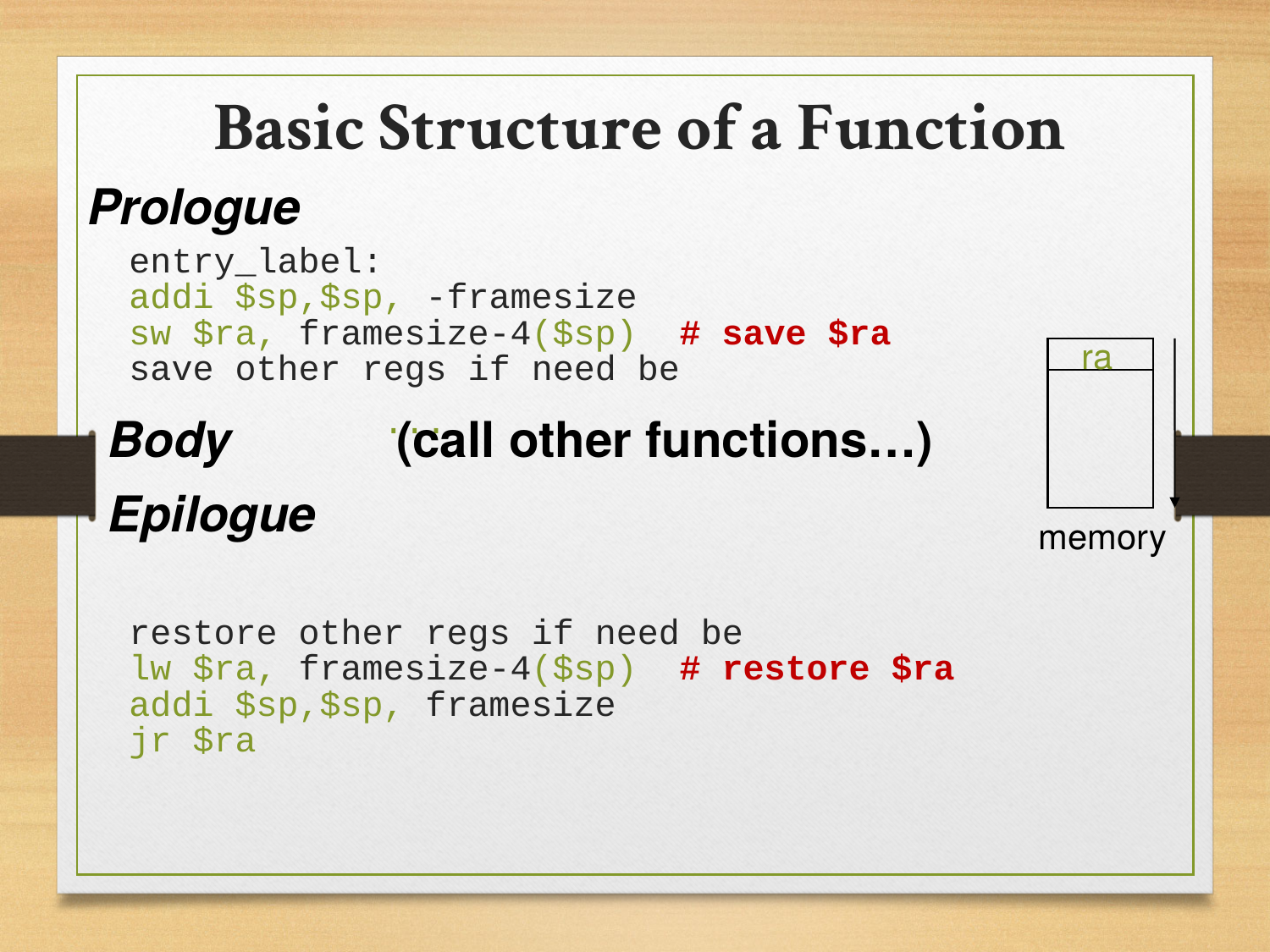

Basic Structure of a Function
Prologue

entry_label:
addi $sp,$sp, -framesize
sw $ra, framesize-4($sp)  # save $ra
save other regs if need be
		...

restore other regs if need be
lw $ra, framesize-4($sp)  # restore $ra
addi $sp,$sp, framesize
jr $ra
ra

Body            (call other functions…)
Epilogue
memory